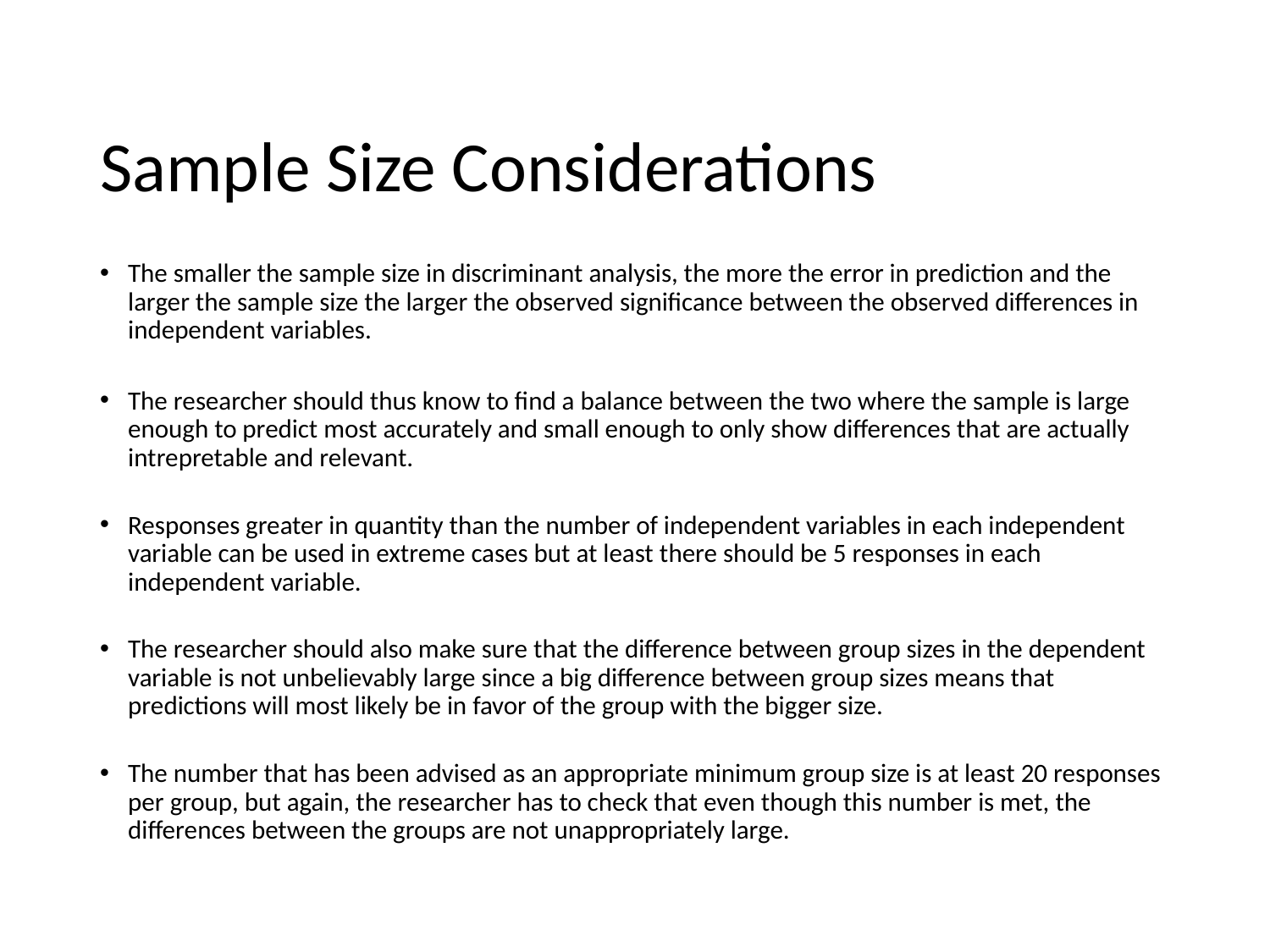

# Sample Size Considerations
The smaller the sample size in discriminant analysis, the more the error in prediction and the larger the sample size the larger the observed significance between the observed differences in independent variables.
The researcher should thus know to find a balance between the two where the sample is large enough to predict most accurately and small enough to only show differences that are actually intrepretable and relevant.
Responses greater in quantity than the number of independent variables in each independent variable can be used in extreme cases but at least there should be 5 responses in each independent variable.
The researcher should also make sure that the difference between group sizes in the dependent variable is not unbelievably large since a big difference between group sizes means that predictions will most likely be in favor of the group with the bigger size.
The number that has been advised as an appropriate minimum group size is at least 20 responses per group, but again, the researcher has to check that even though this number is met, the differences between the groups are not unappropriately large.